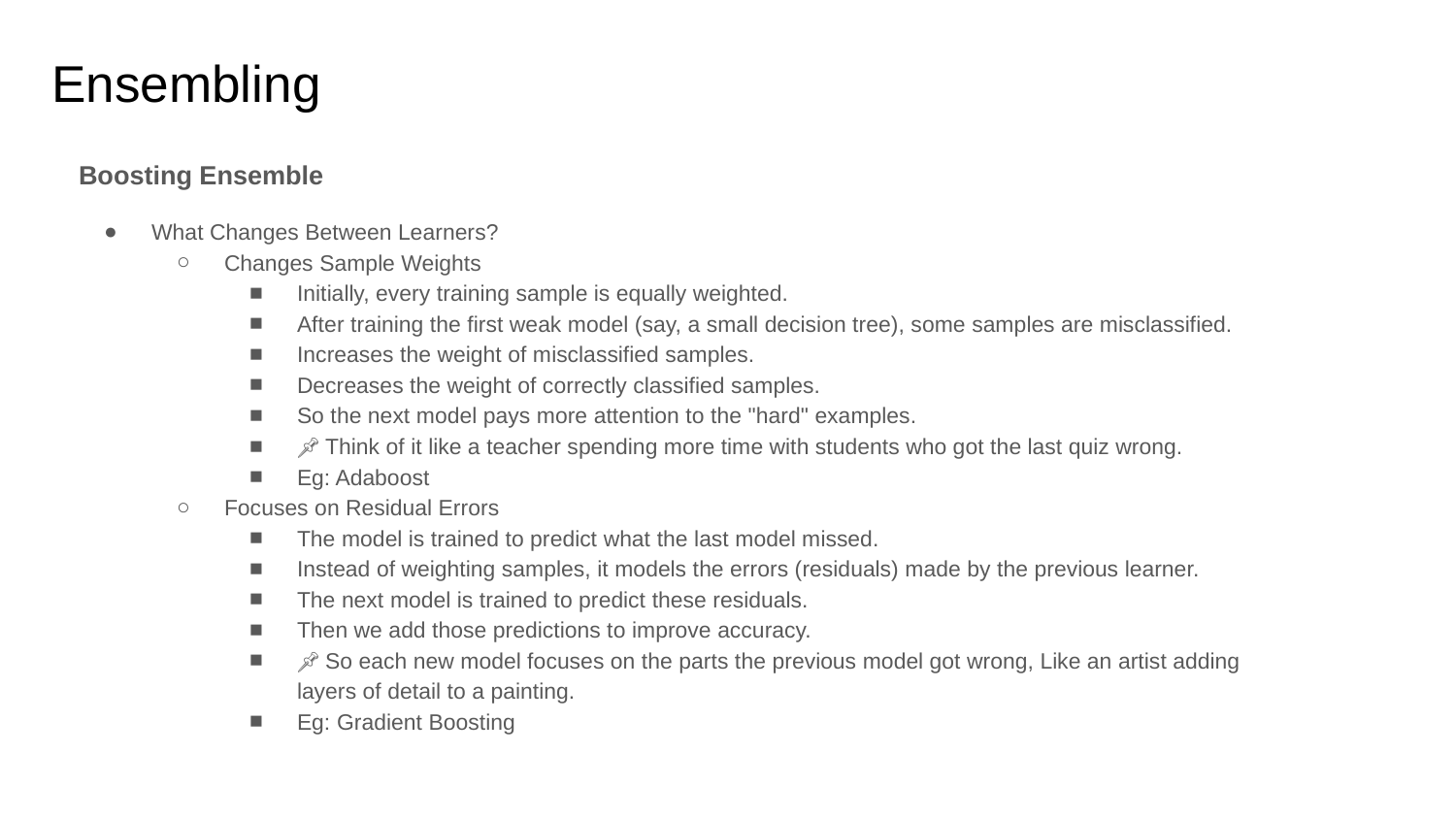

# Ensembling
Boosting Ensemble
What Changes Between Learners?
Changes Sample Weights
Initially, every training sample is equally weighted.
After training the first weak model (say, a small decision tree), some samples are misclassified.
Increases the weight of misclassified samples.
Decreases the weight of correctly classified samples.
So the next model pays more attention to the "hard" examples.
📌 Think of it like a teacher spending more time with students who got the last quiz wrong.
Eg: Adaboost
Focuses on Residual Errors
The model is trained to predict what the last model missed.
Instead of weighting samples, it models the errors (residuals) made by the previous learner.
The next model is trained to predict these residuals.
Then we add those predictions to improve accuracy.
📌 So each new model focuses on the parts the previous model got wrong, Like an artist adding layers of detail to a painting.
Eg: Gradient Boosting